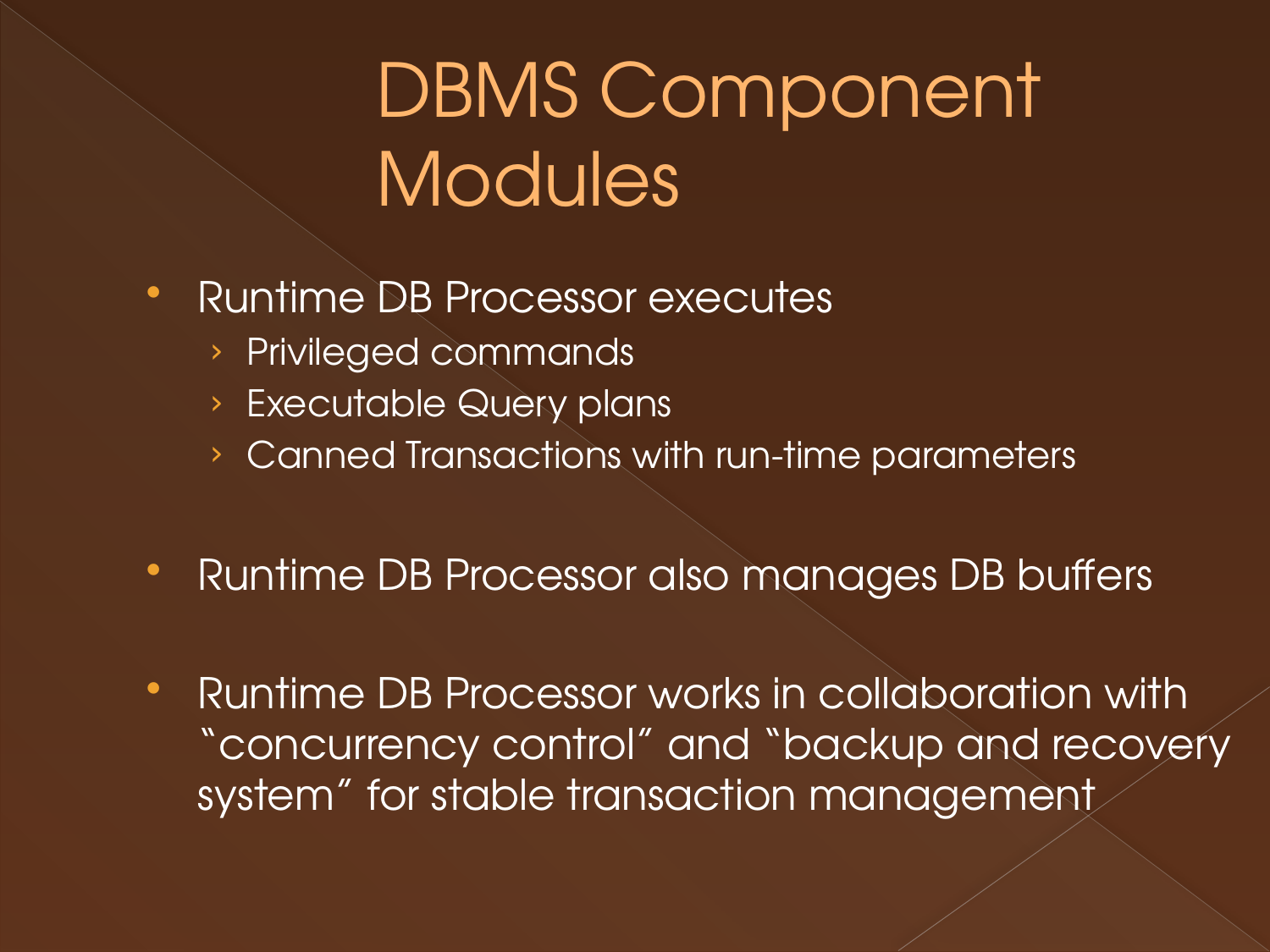

DBMS Component Modules
Runtime DB Processor executes
Privileged commands
Executable Query plans
Canned Transactions with run-time parameters

Runtime DB Processor also manages DB buffers

Runtime DB Processor works in collaboration with “concurrency control” and “backup and recovery system” for stable transaction management